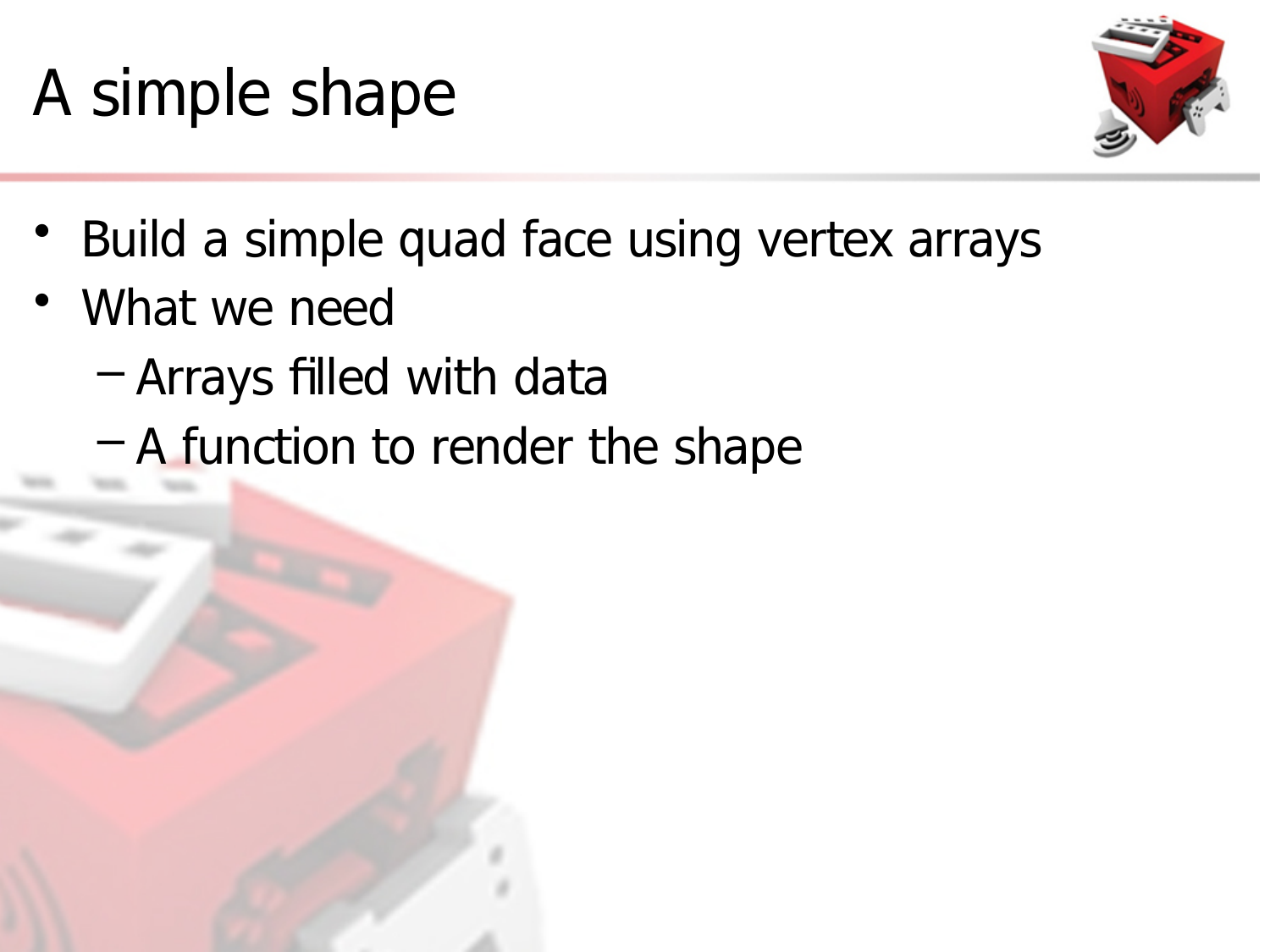

# A simple shape
Build a simple quad face using vertex arrays
What we need
Arrays filled with data
A function to render the shape